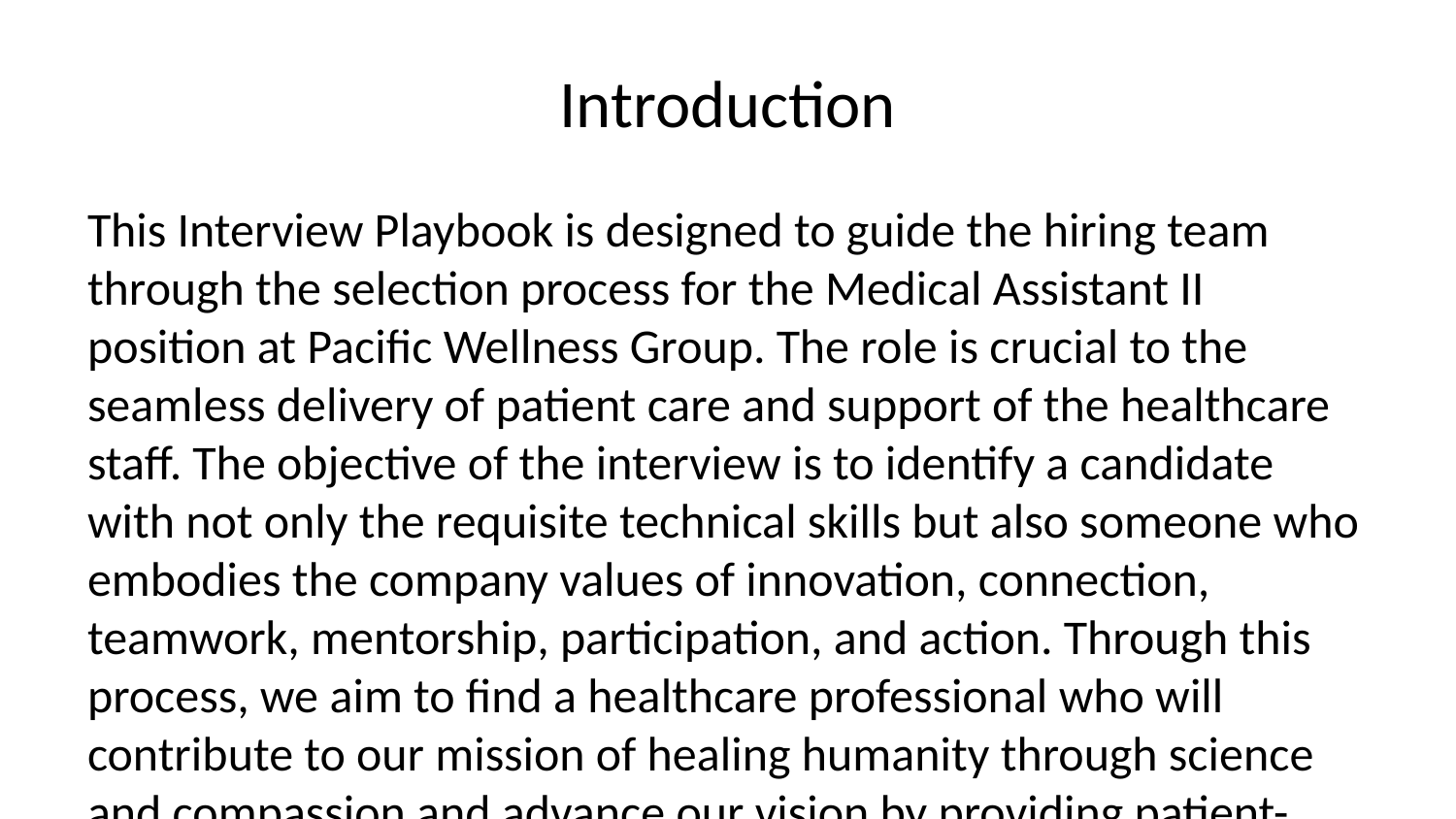

# Introduction
This Interview Playbook is designed to guide the hiring team through the selection process for the Medical Assistant II position at Pacific Wellness Group. The role is crucial to the seamless delivery of patient care and support of the healthcare staff. The objective of the interview is to identify a candidate with not only the requisite technical skills but also someone who embodies the company values of innovation, connection, teamwork, mentorship, participation, and action. Through this process, we aim to find a healthcare professional who will contribute to our mission of healing humanity through science and compassion and advance our vision by providing patient-centered care at the highest standards.
Interview Structure
The interview for the Medical Assistant II position is structured to take place over a span of 45-60 minutes and is divided into several parts to assess both technical and behavioral competencies.
The first 10 minutes are allocated for introductions and an overview of the role and company.
This is followed by a 20-minute segment dedicated to evaluating the technical competencies: Clinical Task Proficiency, Medical Knowledge, EHR Management, Technical Equipment Handling, and BLS Procedures.
The subsequent 20 minutes will focus on behavioral competencies such as Service Excellence, Team Collaboration, Communication Skills, Continuous Improvement, and Organizational Skills. During this time, the interviewers will explore the candidates’ past experiences and their alignment with company values.
The final 10-15 minutes are reserved for the candidate’s questions and a wrap-up of the interview, providing a clear understanding of the subsequent steps in the hiring process.
Job Description